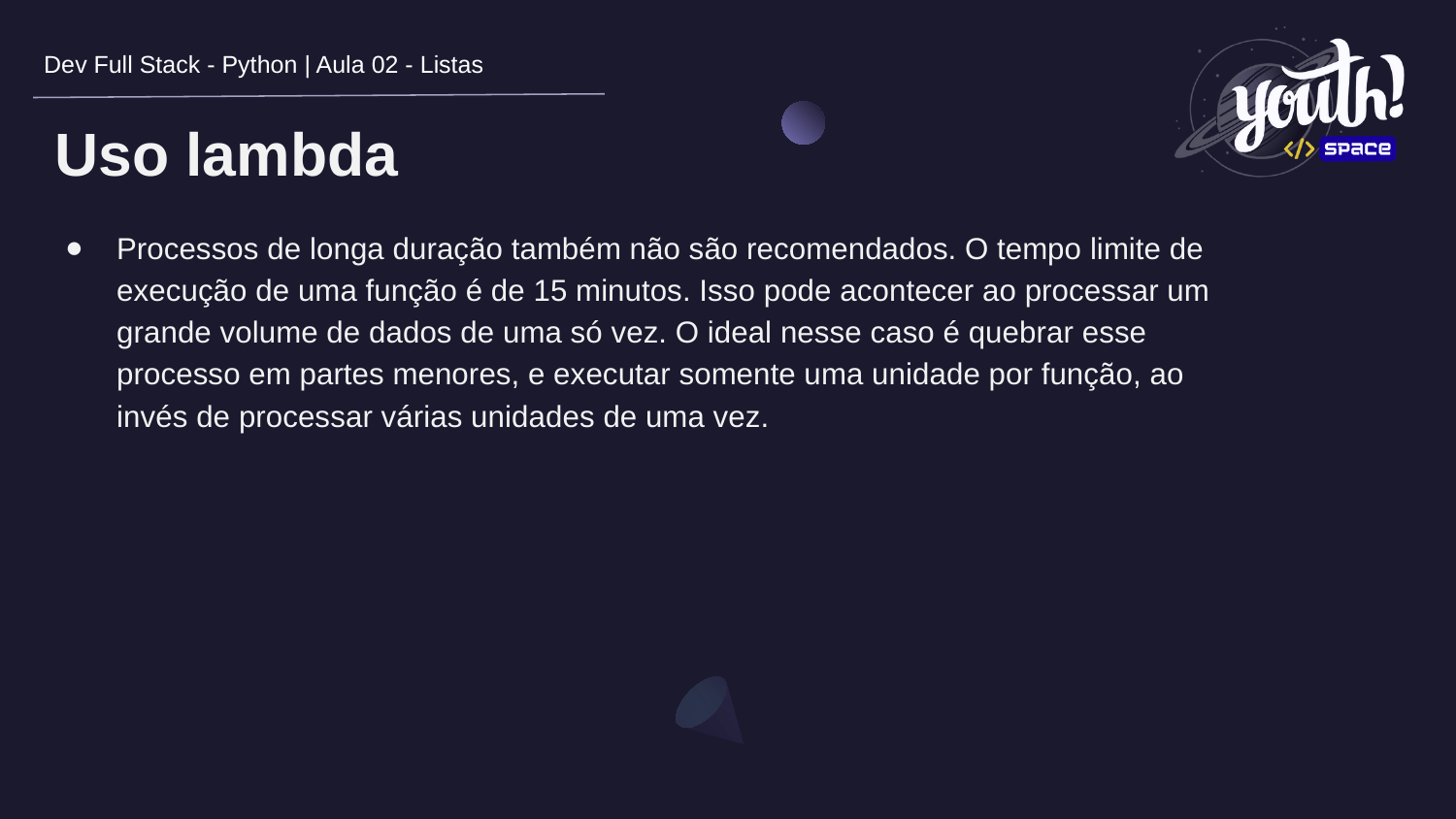

Dev Full Stack - Python | Aula 02 - Listas
# Uso lambda
Processos de longa duração também não são recomendados. O tempo limite de execução de uma função é de 15 minutos. Isso pode acontecer ao processar um grande volume de dados de uma só vez. O ideal nesse caso é quebrar esse processo em partes menores, e executar somente uma unidade por função, ao invés de processar várias unidades de uma vez.